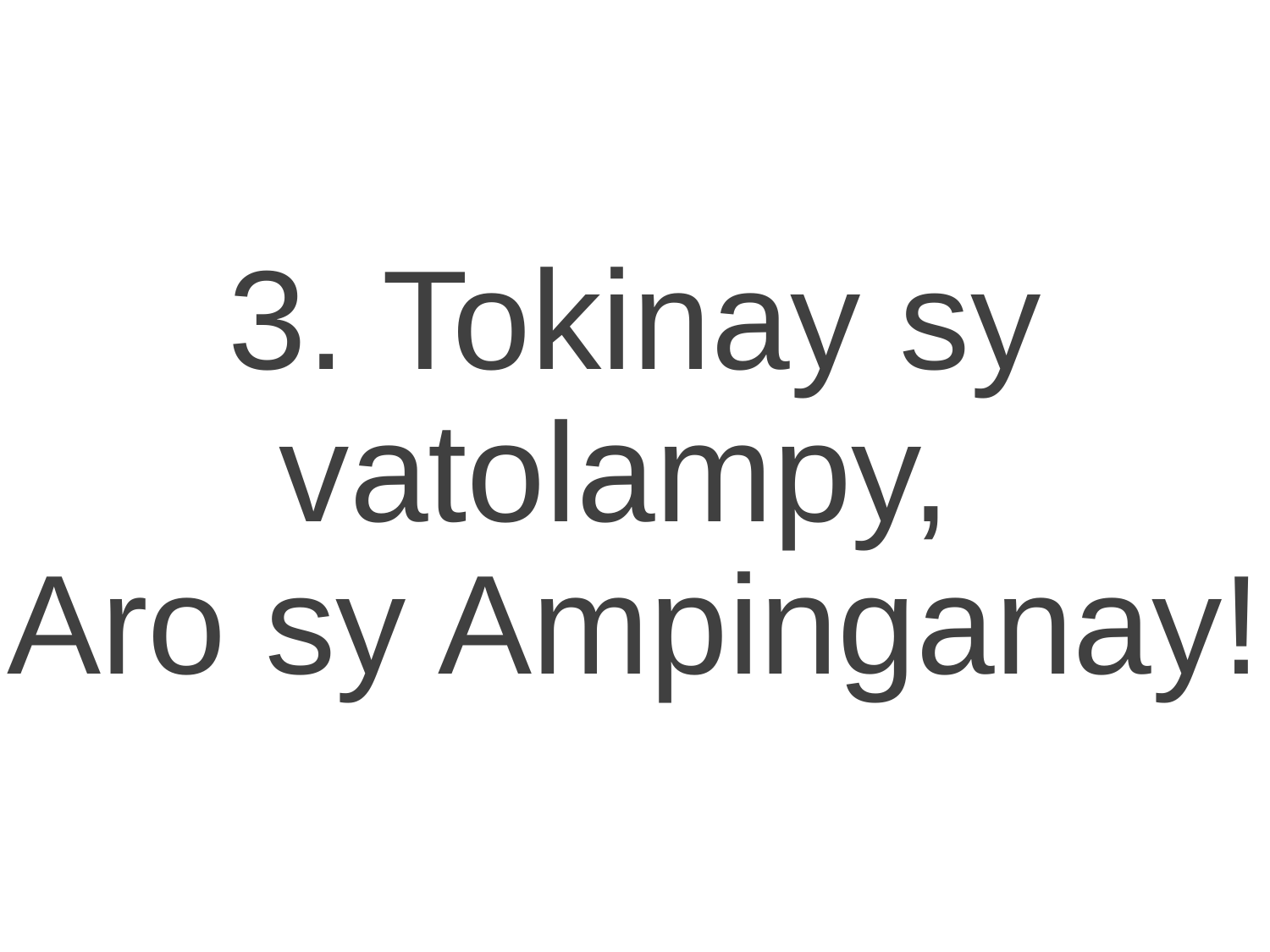

3. Tokinay sy vatolampy,
Aro sy Ampinganay!